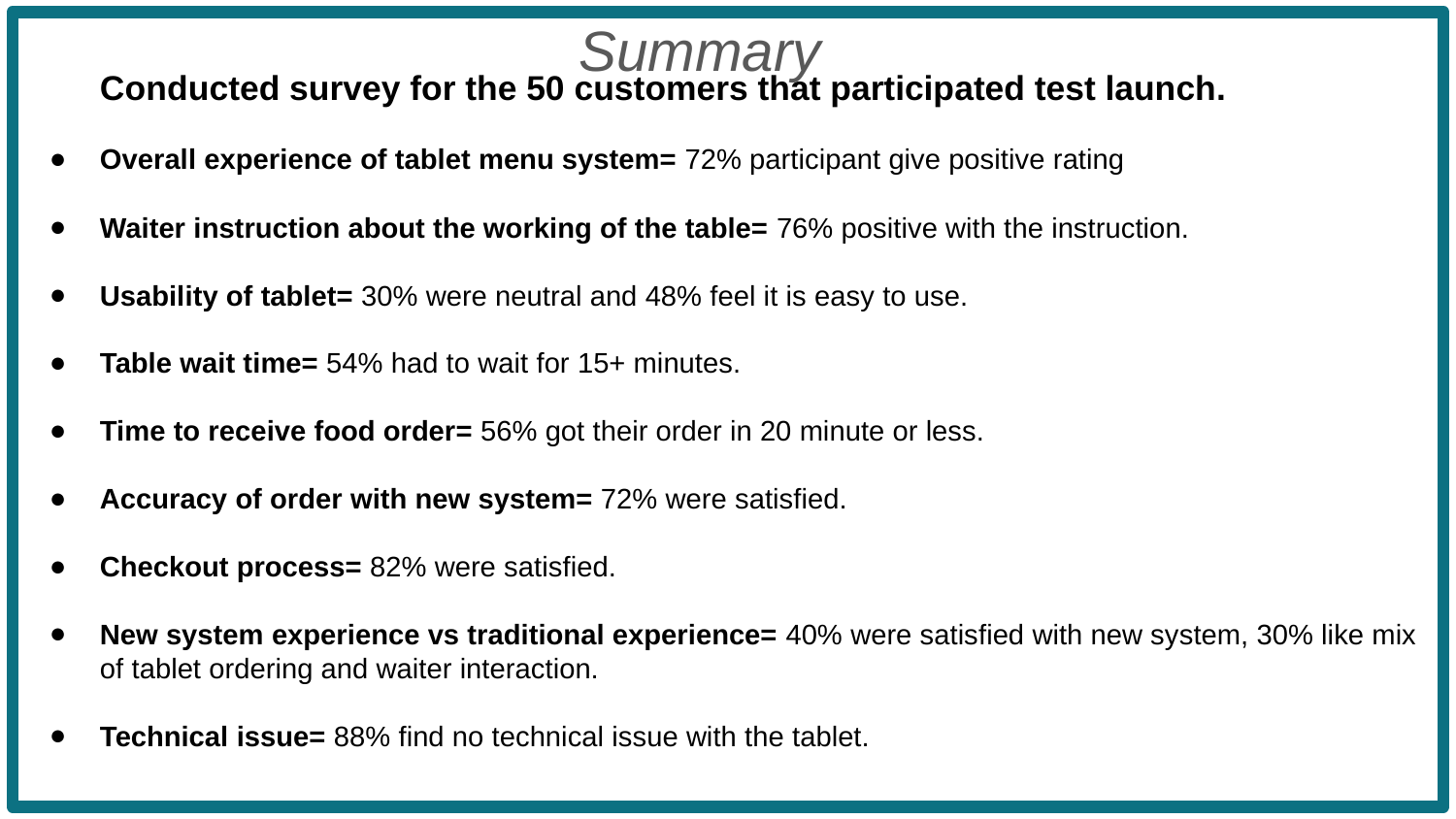

Summary
Conducted survey for the 50 customers that participated test launch.

Overall experience of tablet menu system= 72% participant give positive rating

Waiter instruction about the working of the table= 76% positive with the instruction.

Usability of tablet= 30% were neutral and 48% feel it is easy to use.

Table wait time= 54% had to wait for 15+ minutes.

Time to receive food order= 56% got their order in 20 minute or less.

Accuracy of order with new system= 72% were satisfied.

Checkout process= 82% were satisfied.

New system experience vs traditional experience= 40% were satisfied with new system, 30% like mix of tablet ordering and waiter interaction.

Technical issue= 88% find no technical issue with the tablet.